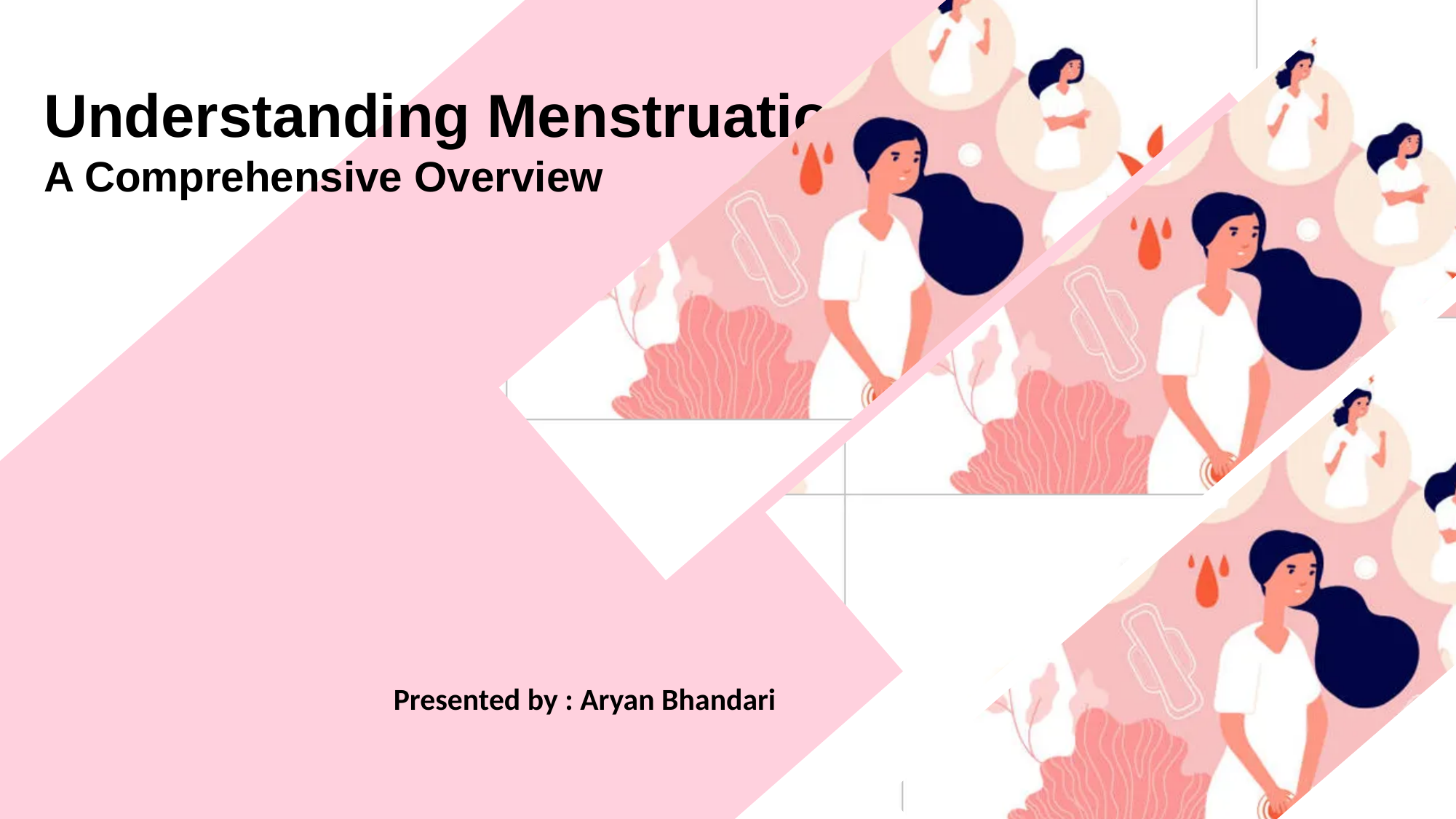

Understanding Menstruation
A Comprehensive Overview

Presented by : Aryan Bhandari